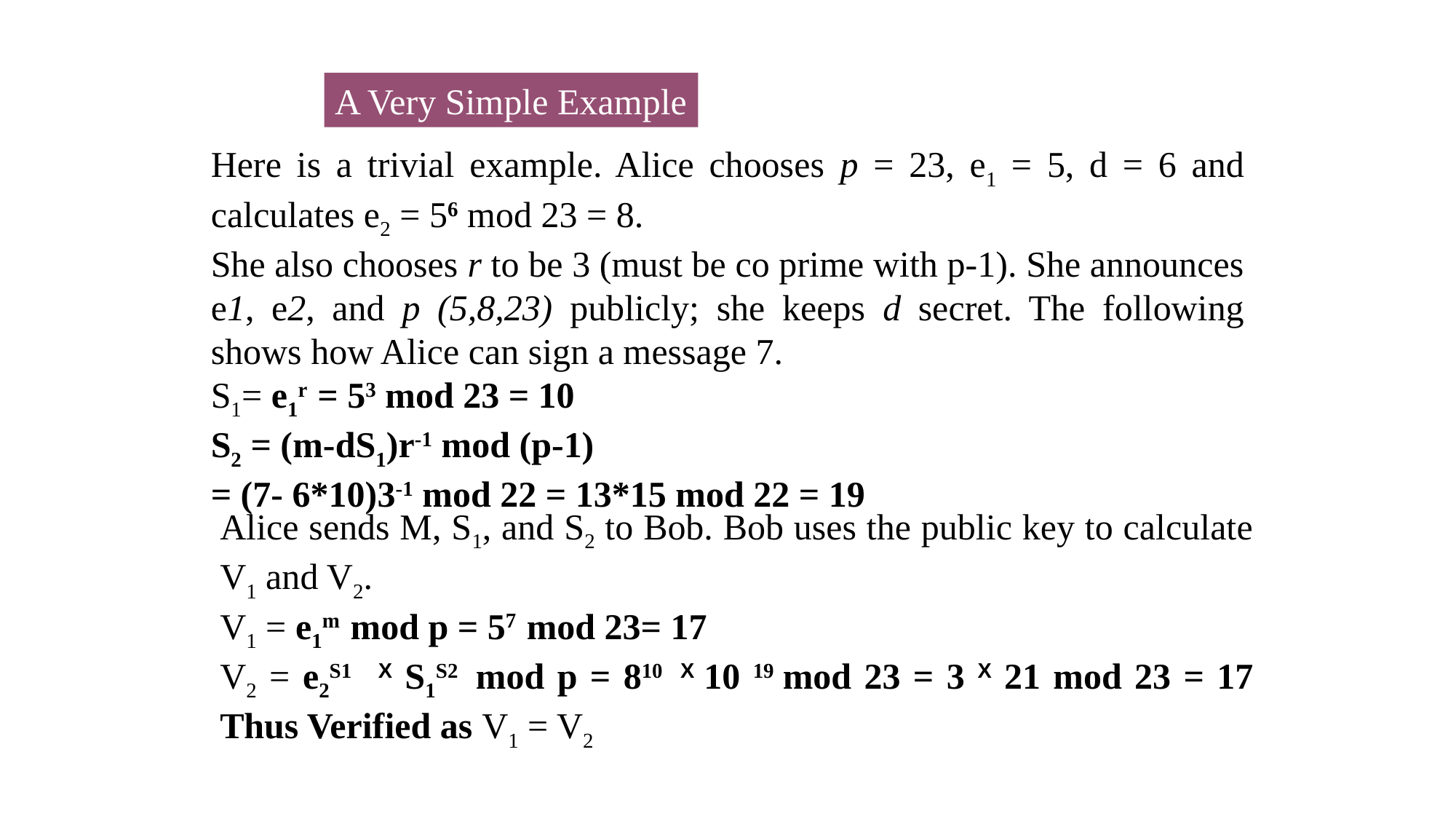

A Very Simple Example
Here is a trivial example. Alice chooses p = 23, e1 = 5, d = 6 and calculates e2 = 56 mod 23 = 8.
She also chooses r to be 3 (must be co prime with p-1). She announces e1, e2, and p (5,8,23) publicly; she keeps d secret. The following shows how Alice can sign a message 7.
S1= e1r  = 53 mod 23 = 10
S2 = (m-dS1)r-1 mod (p-1)
= (7- 6*10)3-1 mod 22 = 13*15 mod 22 = 19

Alice sends M, S1, and S2 to Bob. Bob uses the public key to calculate V1 and V2.
V1 = e1m  mod p = 57  mod 23= 17
V2 = e2S1   X S1S2  mod p = 810  X 10 19 mod 23 = 3 X 21 mod 23 = 17
Thus Verified as V1 = V2